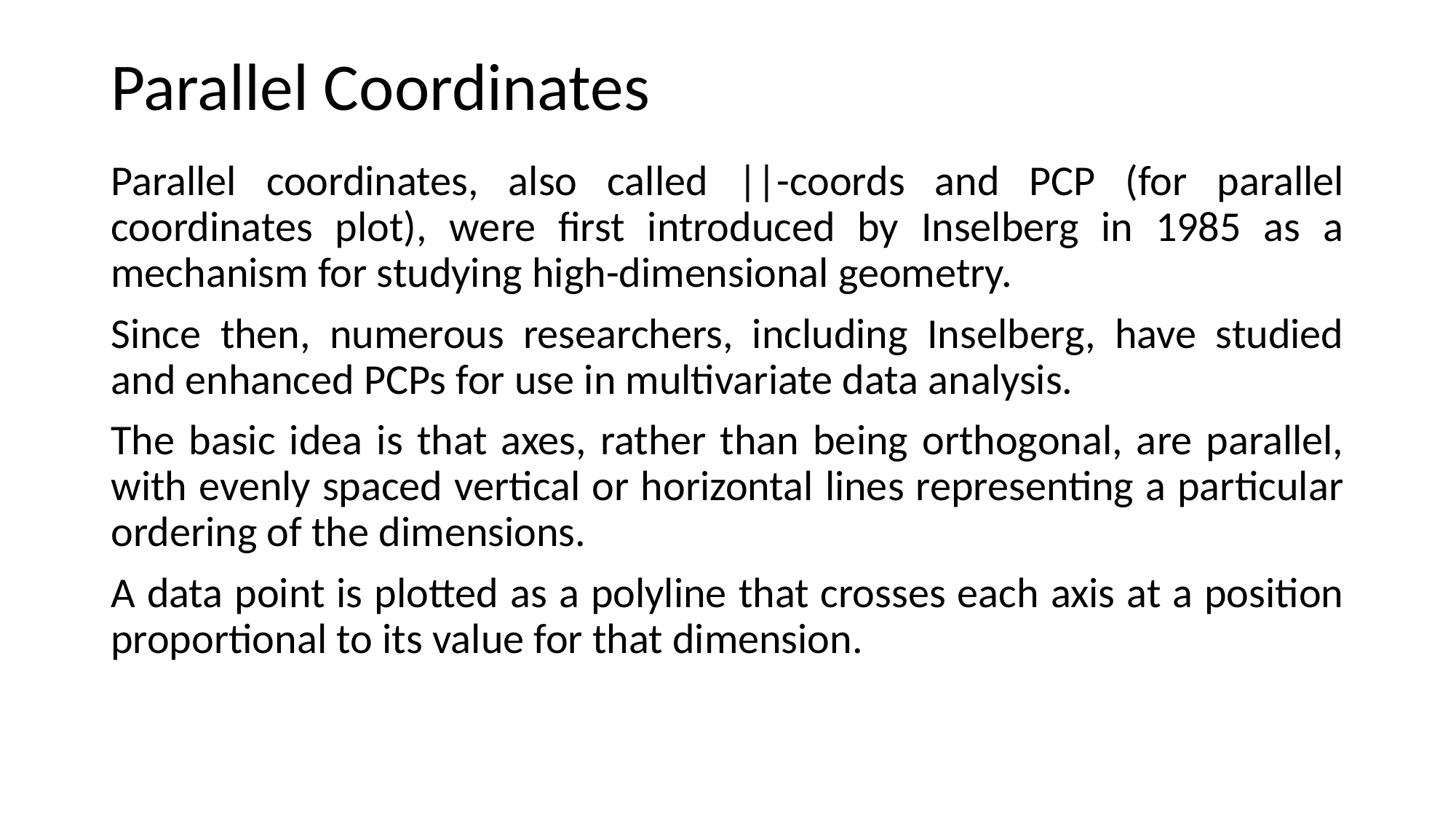

# Parallel Coordinates
Parallel coordinates, also called ||-coords and PCP (for parallel coordinates plot), were first introduced by Inselberg in 1985 as a mechanism for studying high-dimensional geometry.
Since then, numerous researchers, including Inselberg, have studied and enhanced PCPs for use in multivariate data analysis.
The basic idea is that axes, rather than being orthogonal, are parallel, with evenly spaced vertical or horizontal lines representing a particular ordering of the dimensions.
A data point is plotted as a polyline that crosses each axis at a position proportional to its value for that dimension.